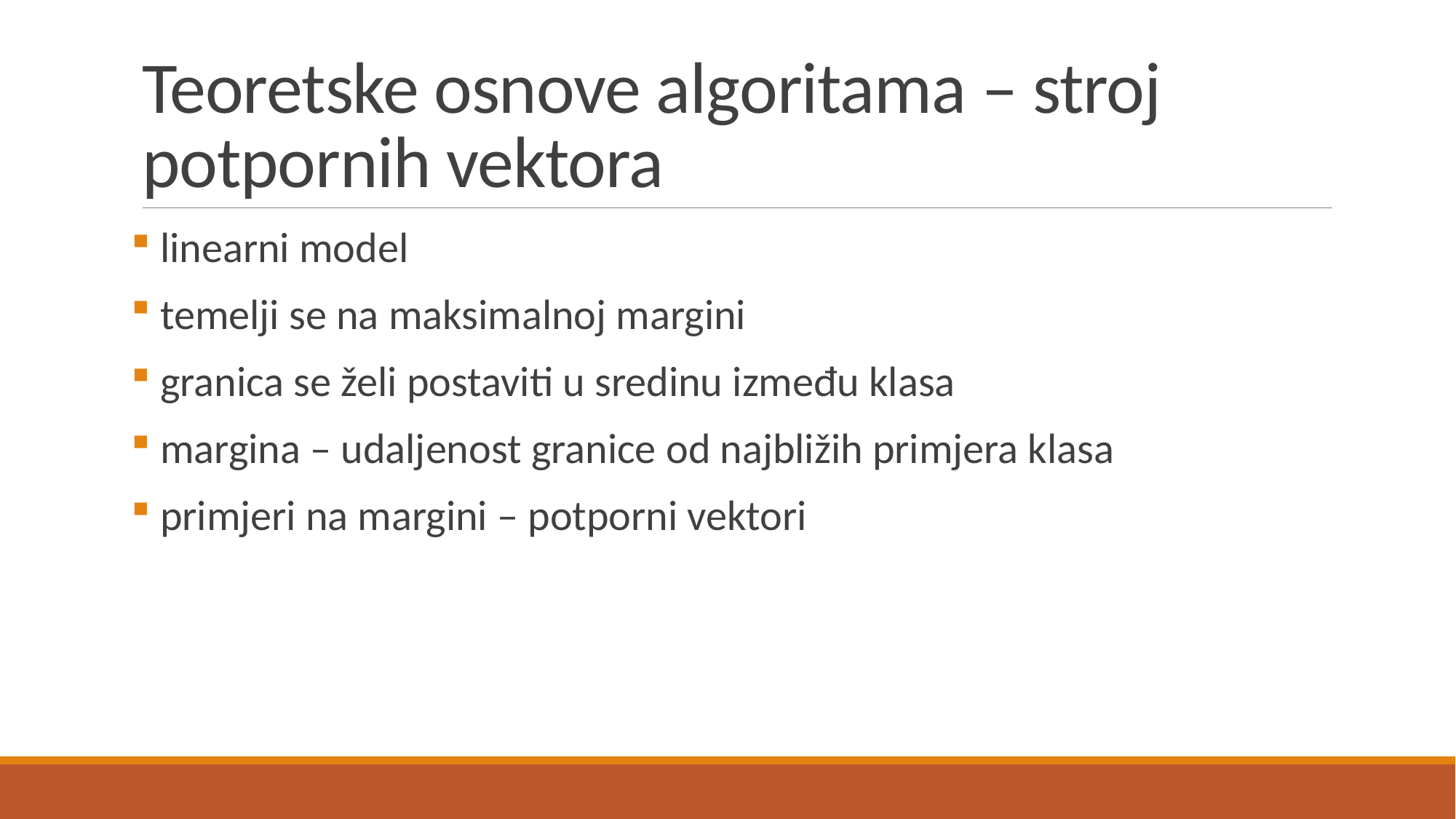

# Teoretske osnove algoritama – stroj potpornih vektora
 linearni model
 temelji se na maksimalnoj margini
 granica se želi postaviti u sredinu između klasa
 margina – udaljenost granice od najbližih primjera klasa
 primjeri na margini – potporni vektori